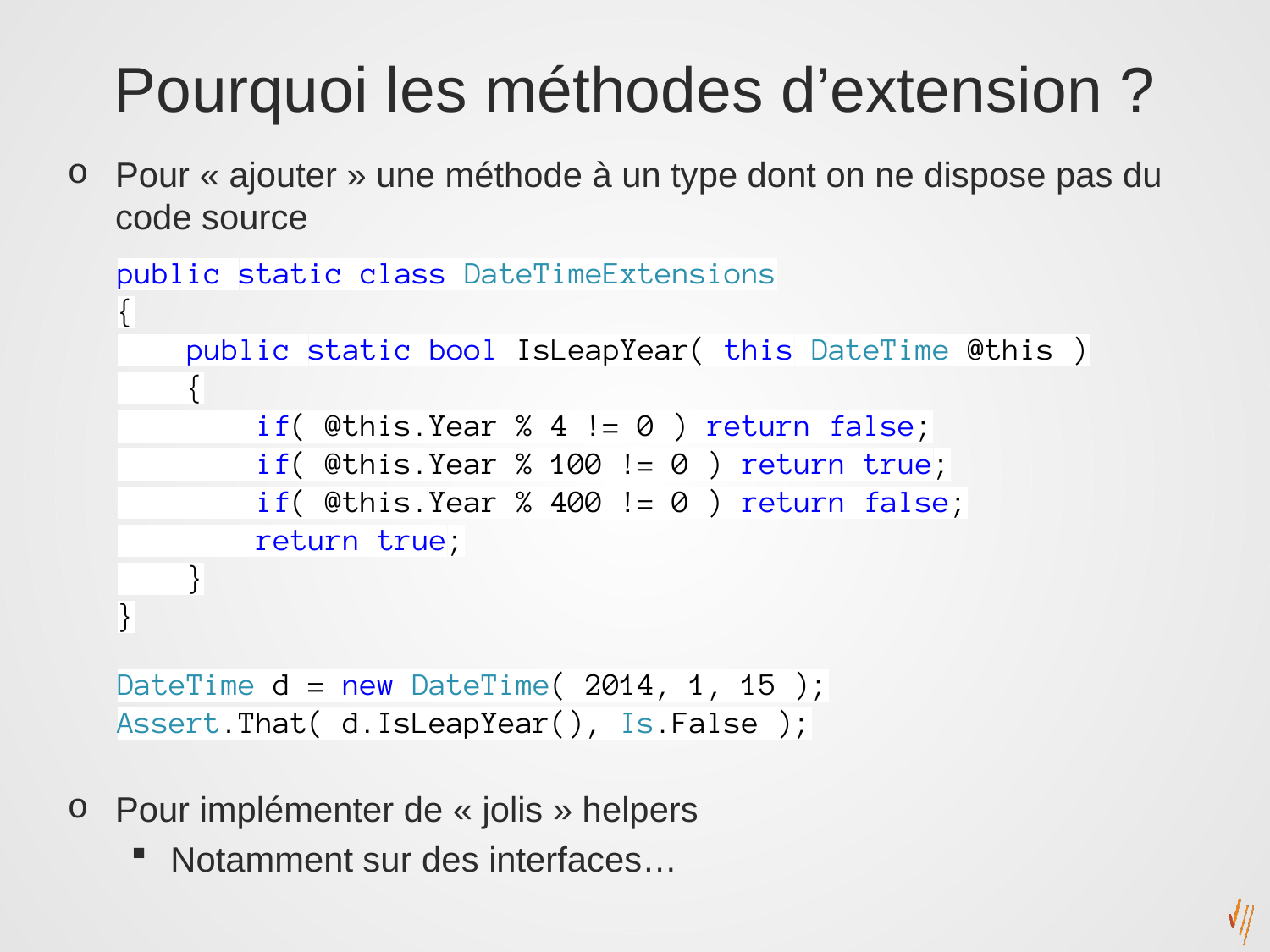

# Pourquoi les méthodes d’extension ?
Pour « ajouter » une méthode à un type dont on ne dispose pas du code source

Pour implémenter de « jolis » helpers
Notamment sur des interfaces…

public static class DateTimeExtensions
{
    public static bool IsLeapYear( this DateTime @this )
    {
        if( @this.Year % 4 != 0 ) return false;
        if( @this.Year % 100 != 0 ) return true;
        if( @this.Year % 400 != 0 ) return false;
        return true;
    }
}
DateTime d = new DateTime( 2014, 1, 15 );
Assert.That( d.IsLeapYear(), Is.False );